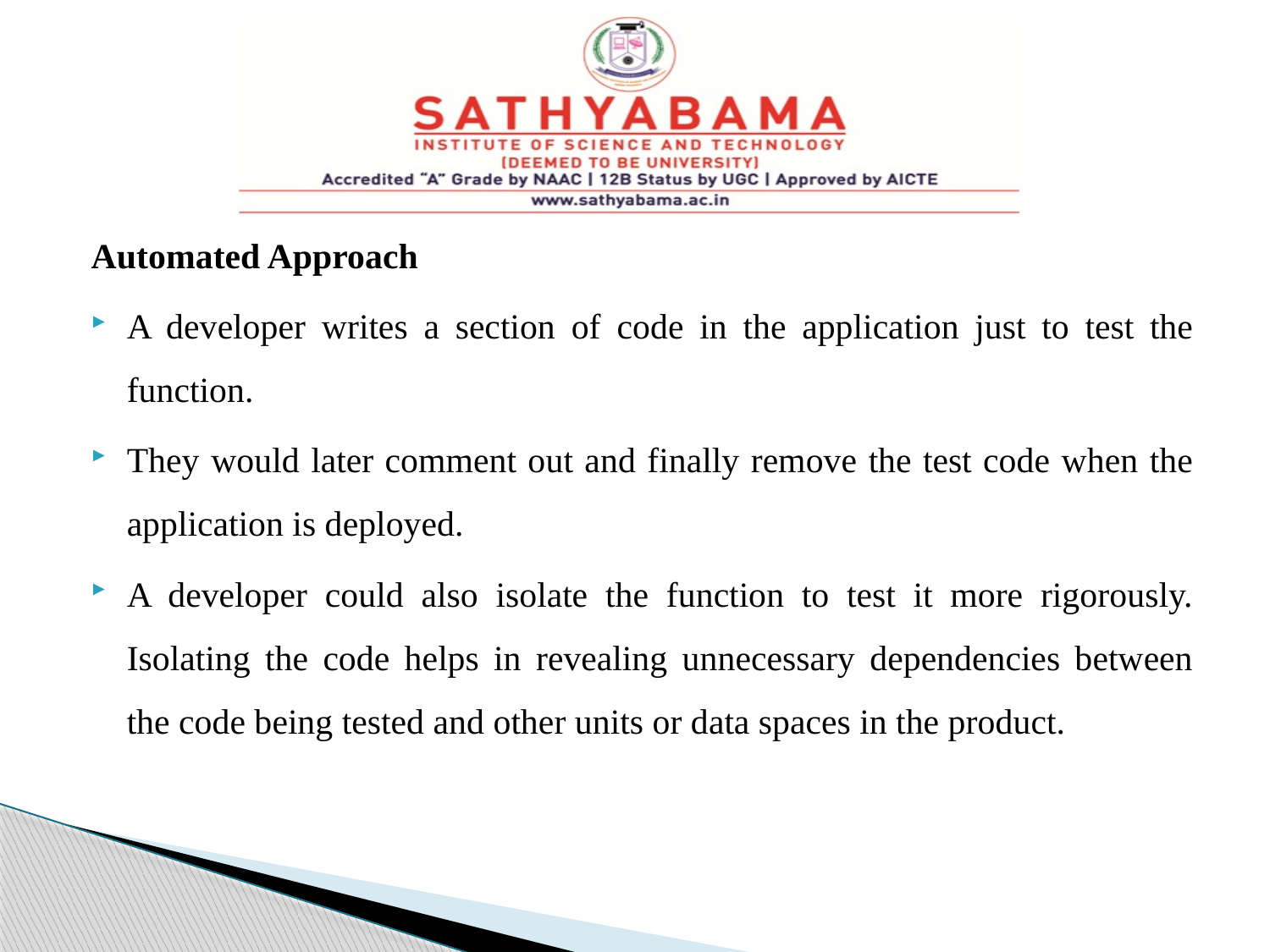

#
Automated Approach
A developer writes a section of code in the application just to test the function.
They would later comment out and finally remove the test code when the application is deployed.
A developer could also isolate the function to test it more rigorously. Isolating the code helps in revealing unnecessary dependencies between the code being tested and other units or data spaces in the product.